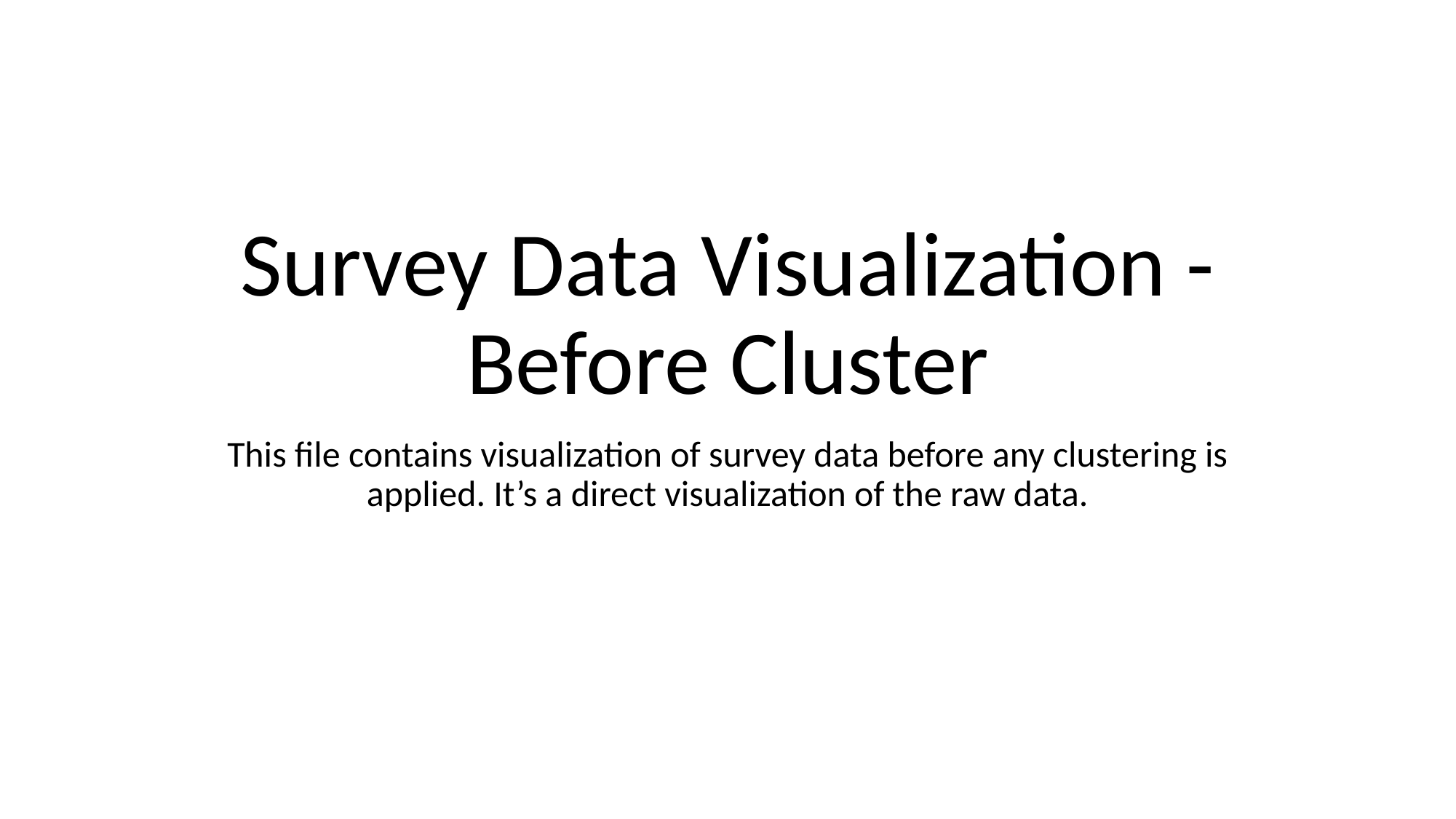

# Survey Data Visualization - Before Cluster
This file contains visualization of survey data before any clustering is applied. It’s a direct visualization of the raw data.